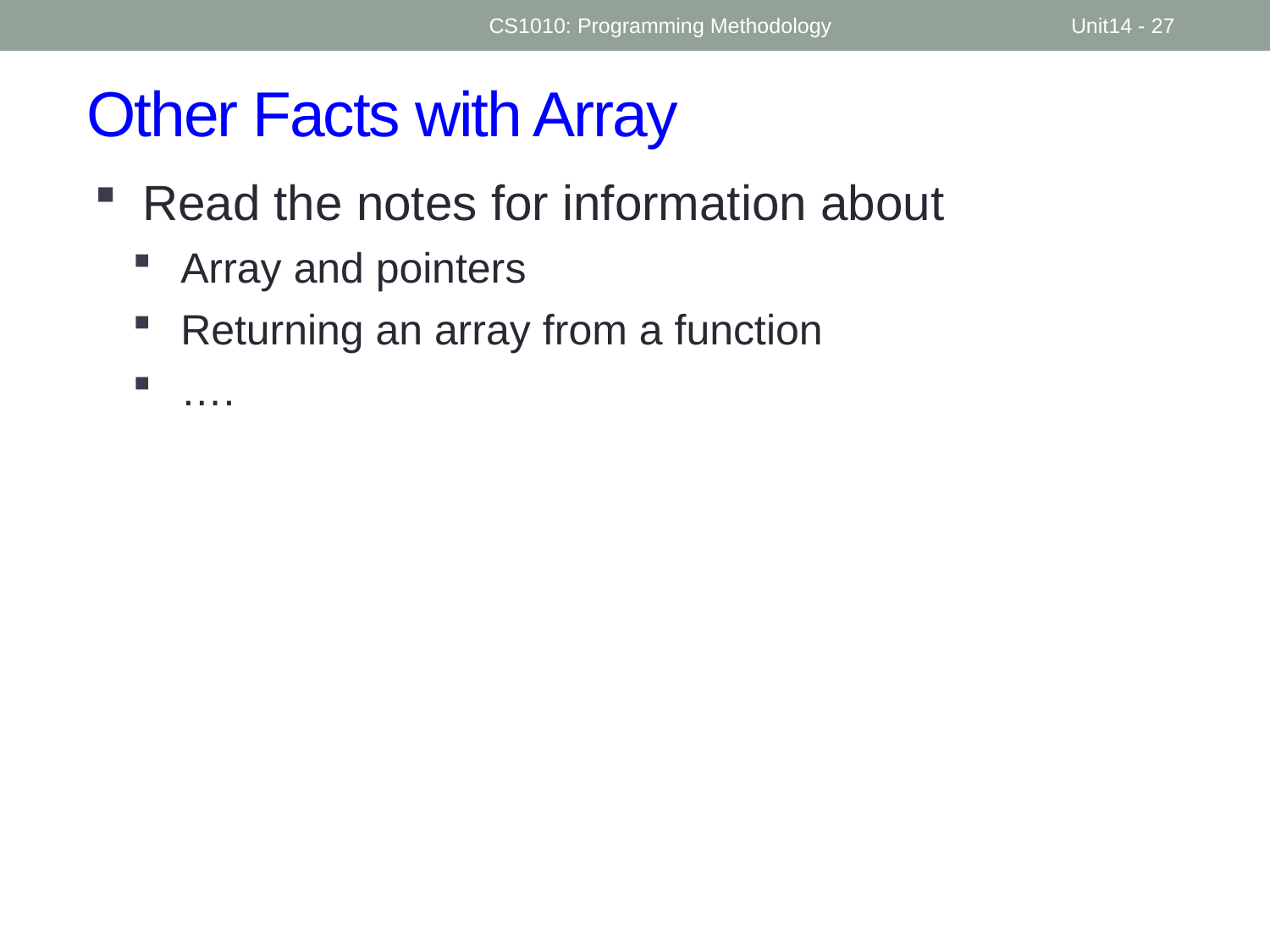

CS1010: Programming Methodology
Unit14 - 27
# Other Facts with Array
Read the notes for information about
Array and pointers
Returning an array from a function
….